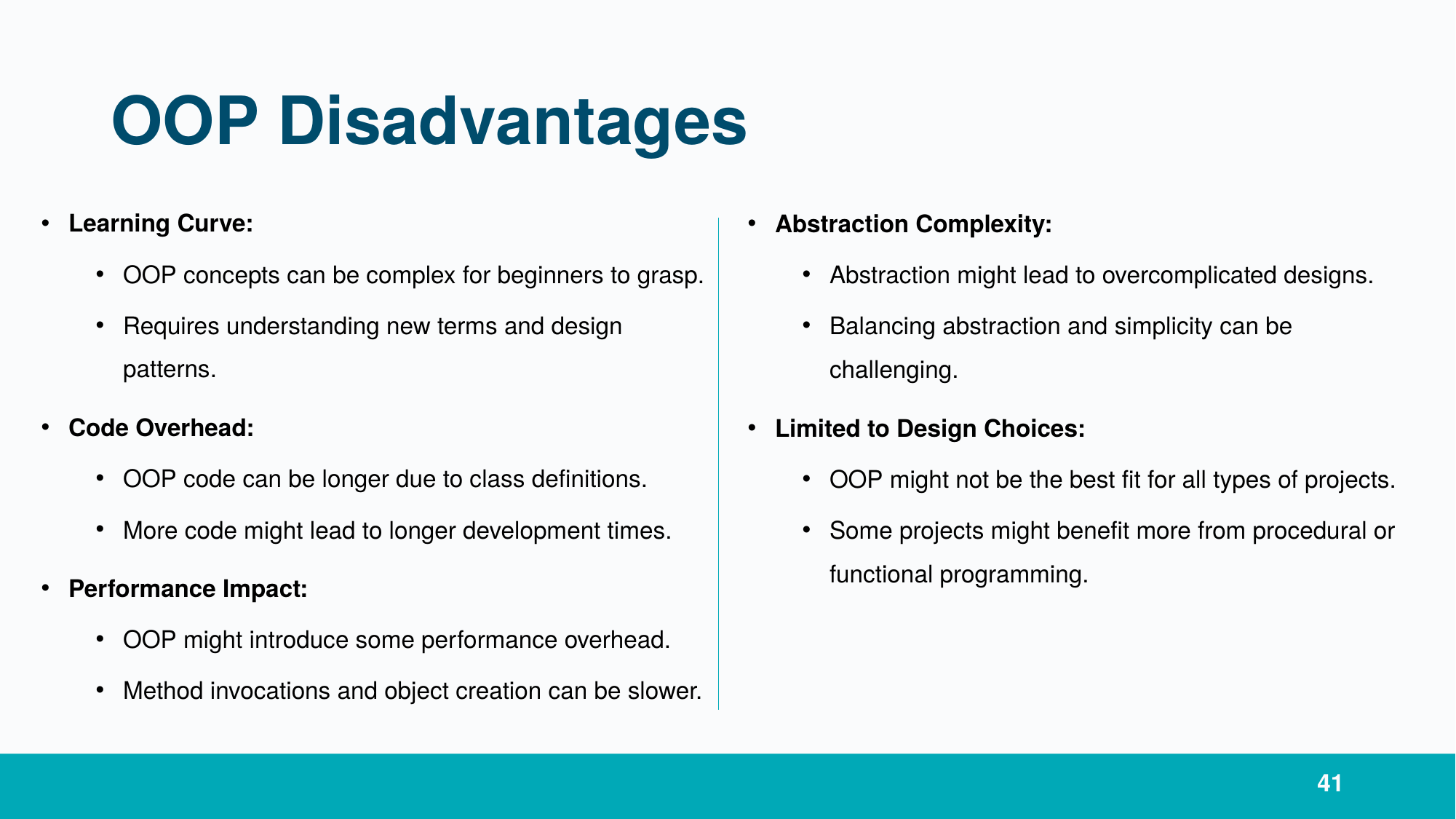

# OOP Disadvantages
Learning Curve:
OOP concepts can be complex for beginners to grasp.
Requires understanding new terms and design patterns.
Code Overhead:
OOP code can be longer due to class definitions.
More code might lead to longer development times.
Performance Impact:
OOP might introduce some performance overhead.
Method invocations and object creation can be slower.
Abstraction Complexity:
Abstraction might lead to overcomplicated designs.
Balancing abstraction and simplicity can be challenging.
Limited to Design Choices:
OOP might not be the best fit for all types of projects.
Some projects might benefit more from procedural or functional programming.
41